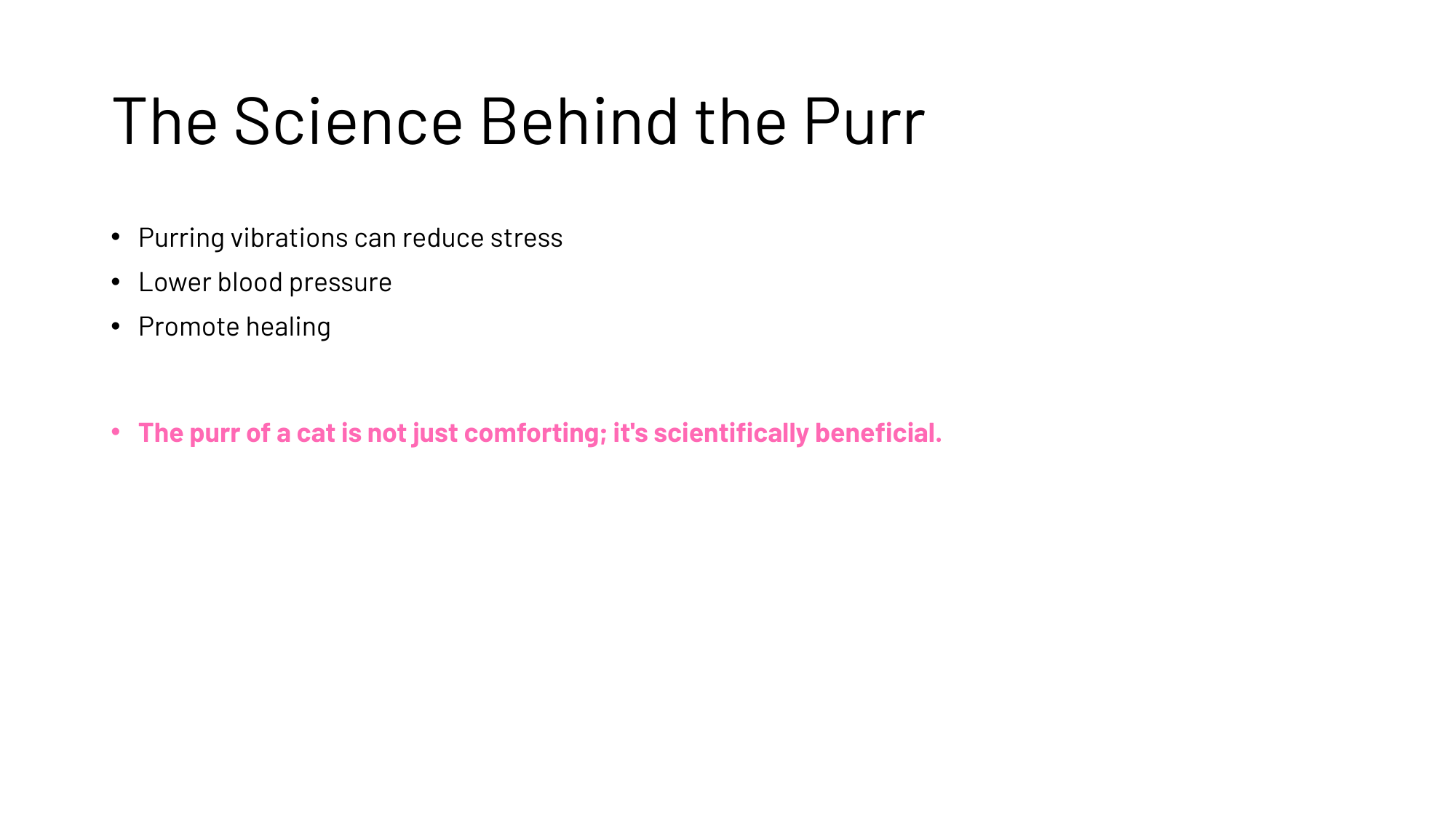

# The Science Behind the Purr
Purring vibrations can reduce stress
Lower blood pressure
Promote healing

The purr of a cat is not just comforting; it's scientifically beneficial.